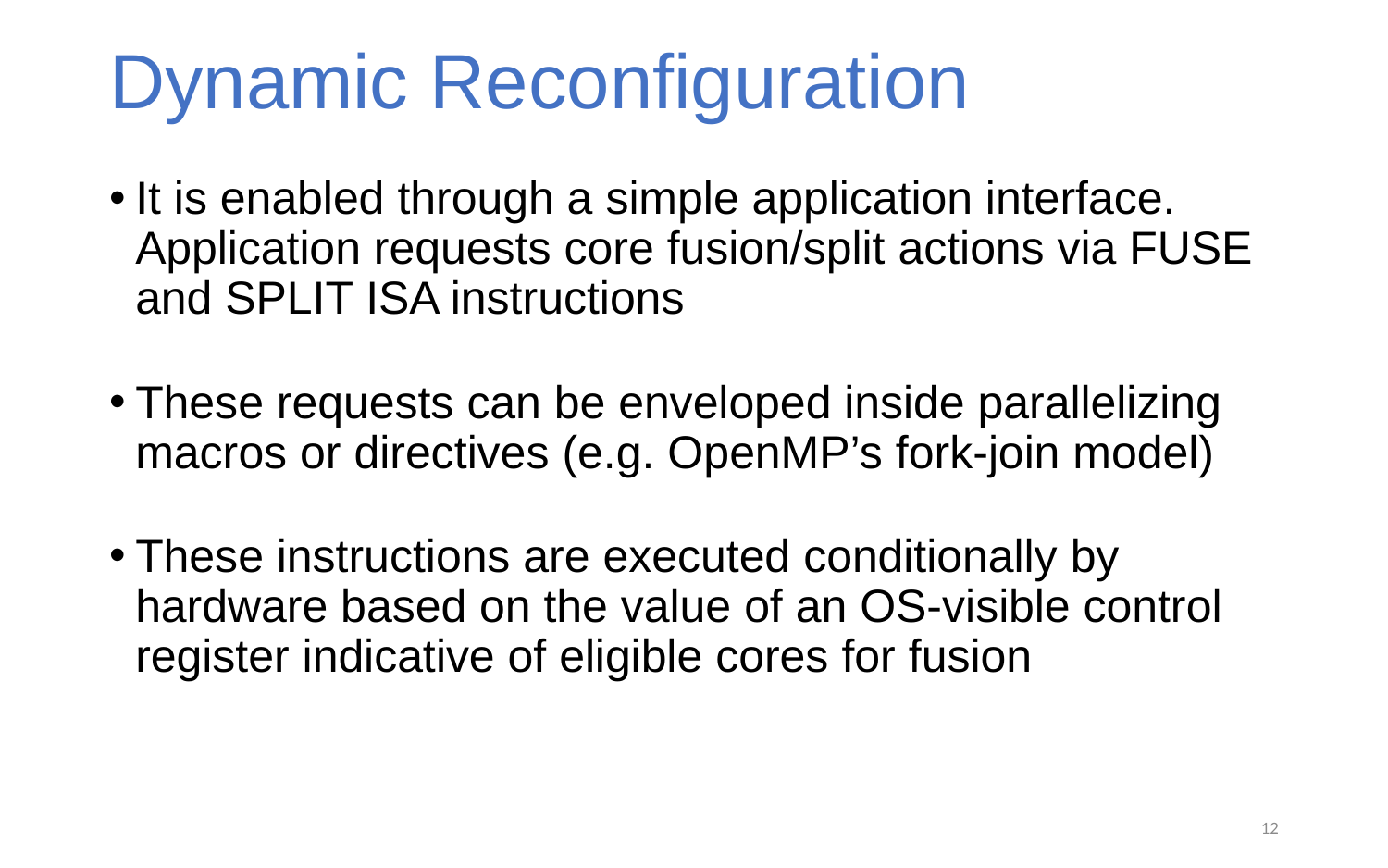

# Dynamic Reconfiguration
It is enabled through a simple application interface. Application requests core fusion/split actions via FUSE and SPLIT ISA instructions

These requests can be enveloped inside parallelizing macros or directives (e.g. OpenMP’s fork-join model)

These instructions are executed conditionally by hardware based on the value of an OS-visible control register indicative of eligible cores for fusion

12